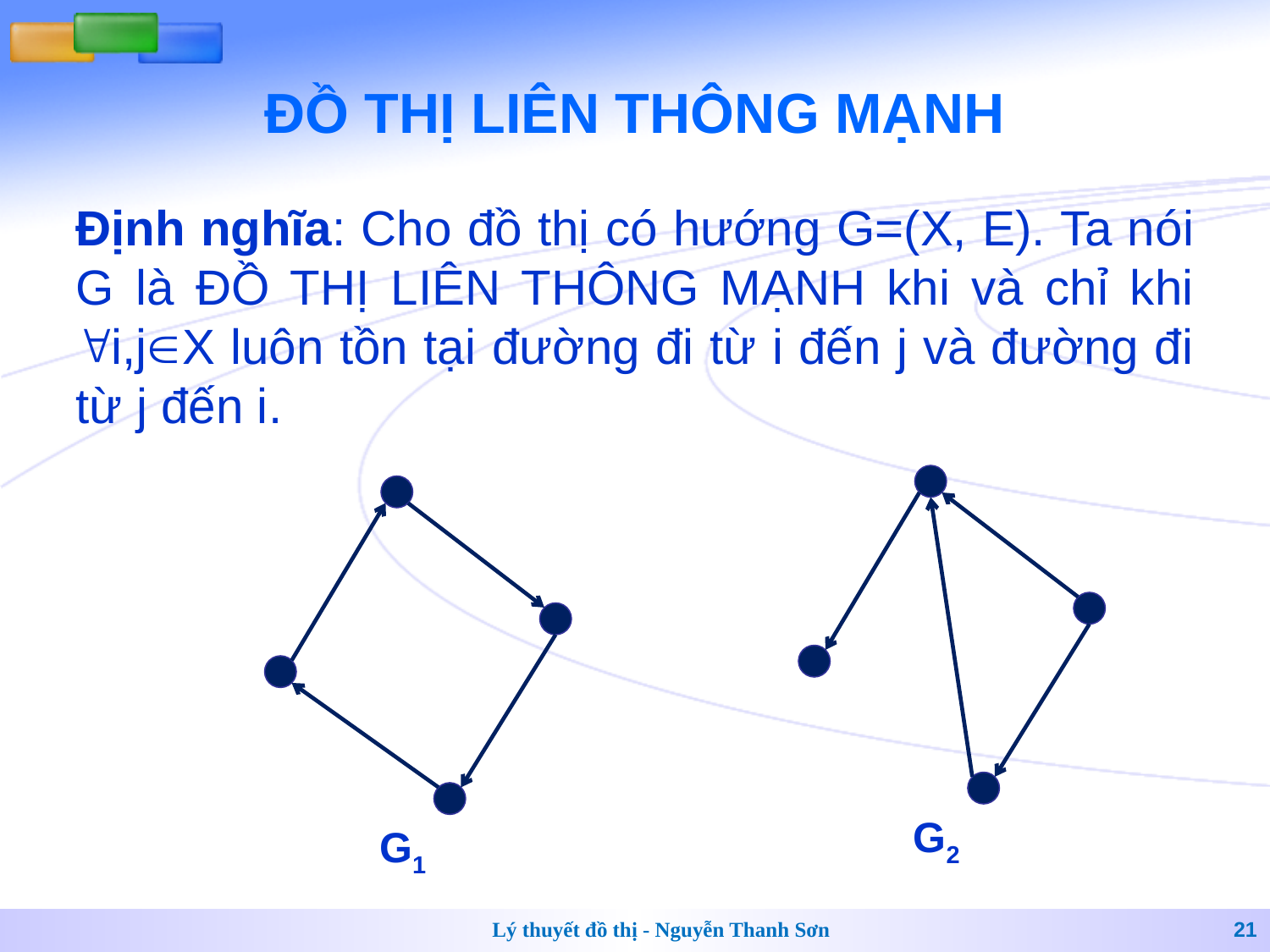

# ĐỒ THỊ LIÊN THÔNG MẠNH
Định nghĩa: Cho đồ thị có hướng G=(X, E). Ta nói G là ĐỒ THỊ LIÊN THÔNG MẠNH khi và chỉ khi ∀i,j∈X luôn tồn tại đường đi từ i đến j và đường đi từ j đến i.

G2
G1
Lý thuyết đồ thị - Nguyễn Thanh Sơn
21